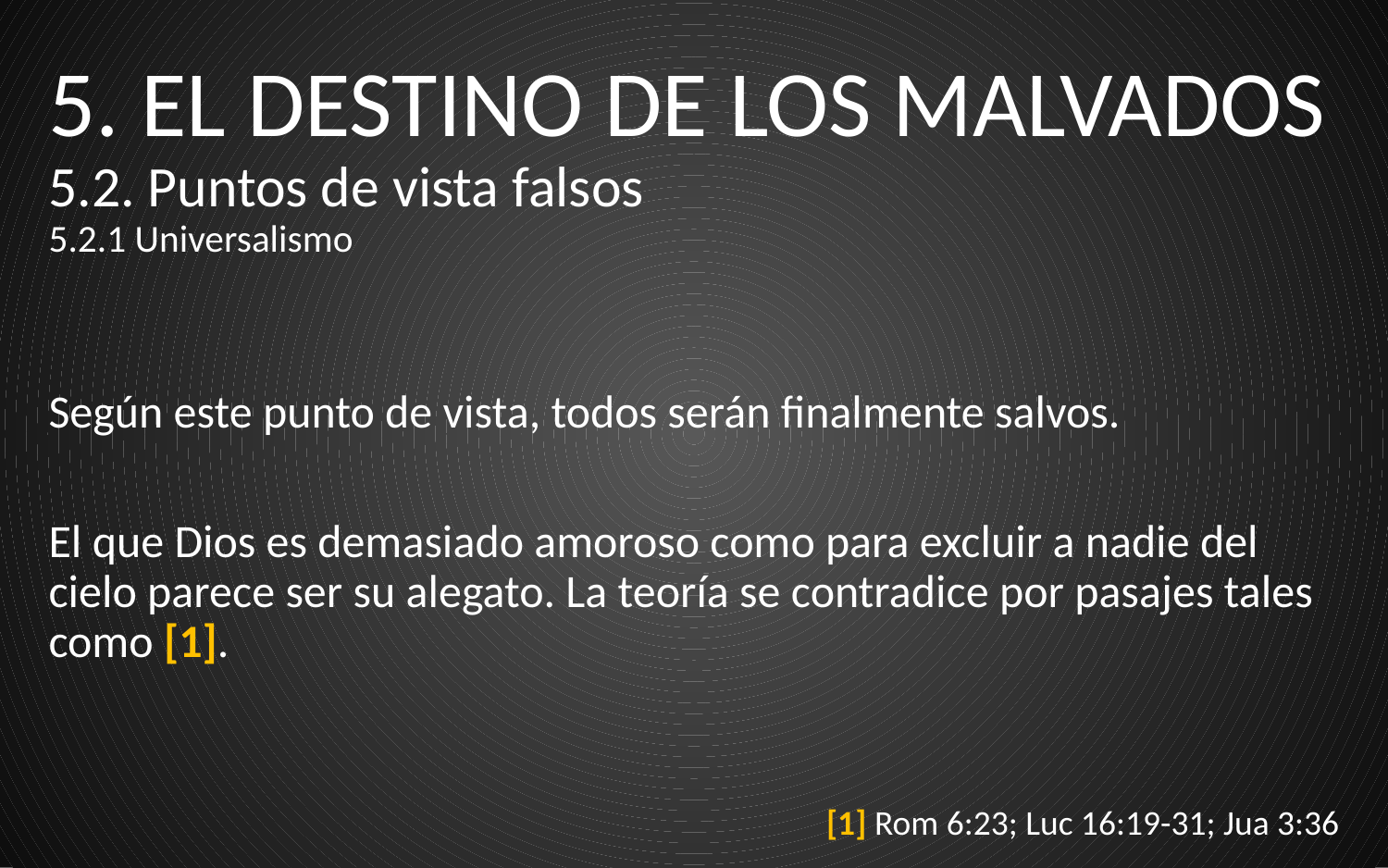

# 5. EL DESTINO DE LOS MALVADOS 5.2. Puntos de vista falsos 5.2.1 Universalismo
Según este punto de vista, todos serán finalmente salvos.

El que Dios es demasiado amoroso como para excluir a nadie del cielo parece ser su alegato. La teoría se contradice por pasajes tales como [1].
[1] Rom 6:23; Luc 16:19-31; Jua 3:36